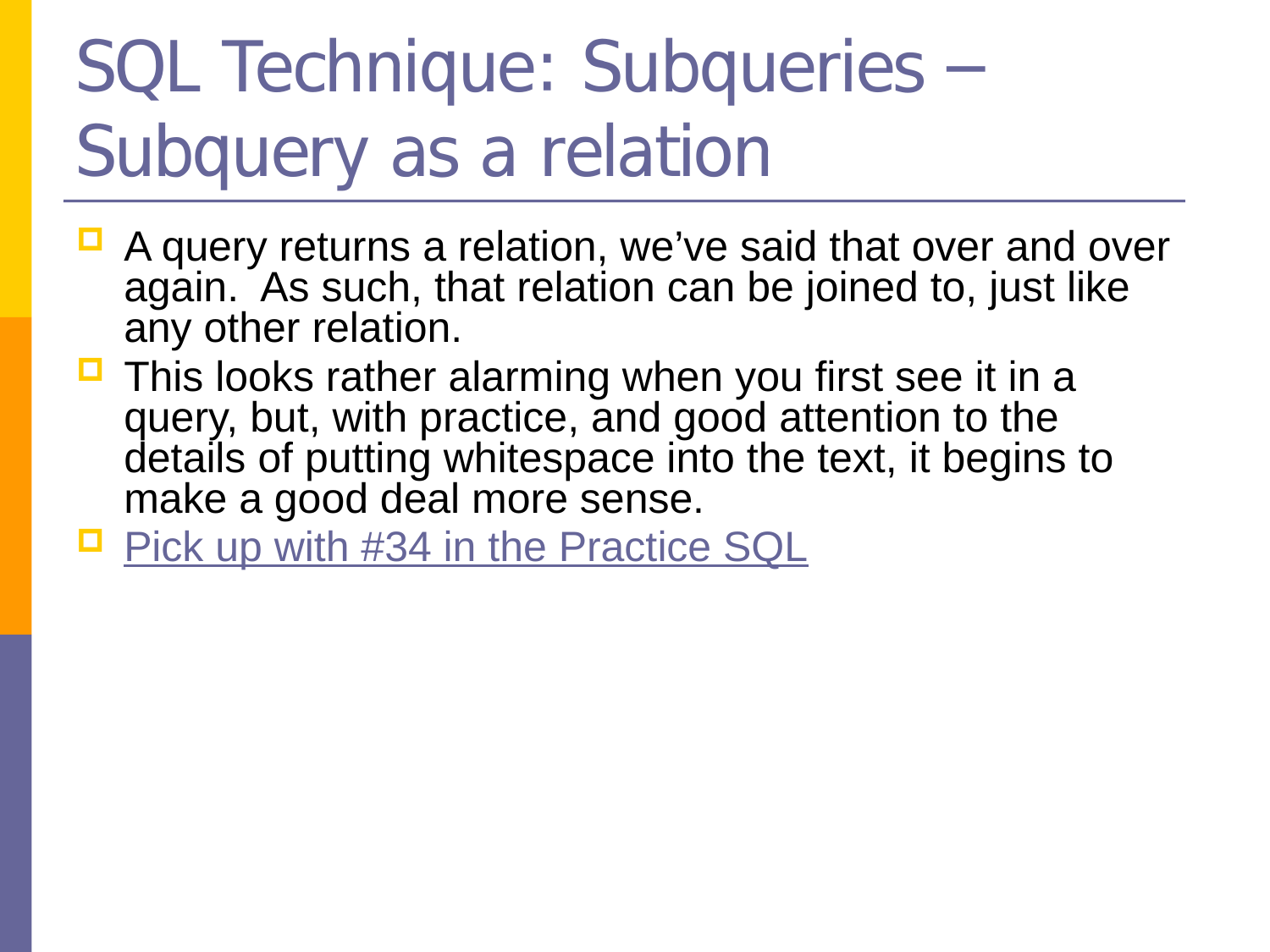

# SQL Technique: Subqueries – Subquery as a relation
A query returns a relation, we’ve said that over and over again.  As such, that relation can be joined to, just like any other relation.
This looks rather alarming when you first see it in a query, but, with practice, and good attention to the details of putting whitespace into the text, it begins to make a good deal more sense.
Pick up with #34 in the Practice SQL